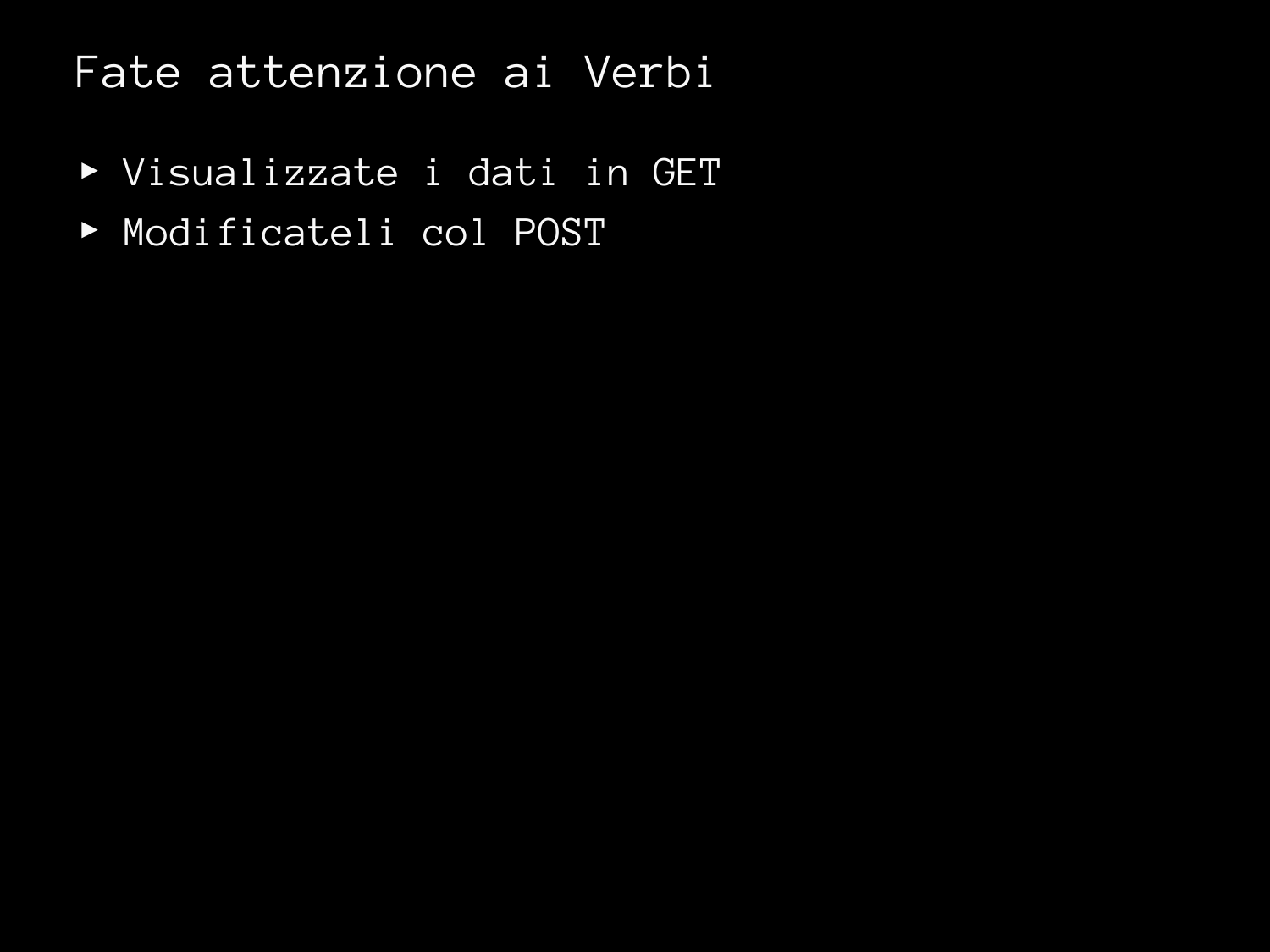

# Fate attenzione ai Verbi
Visualizzate i dati in GET
Modificateli col POST